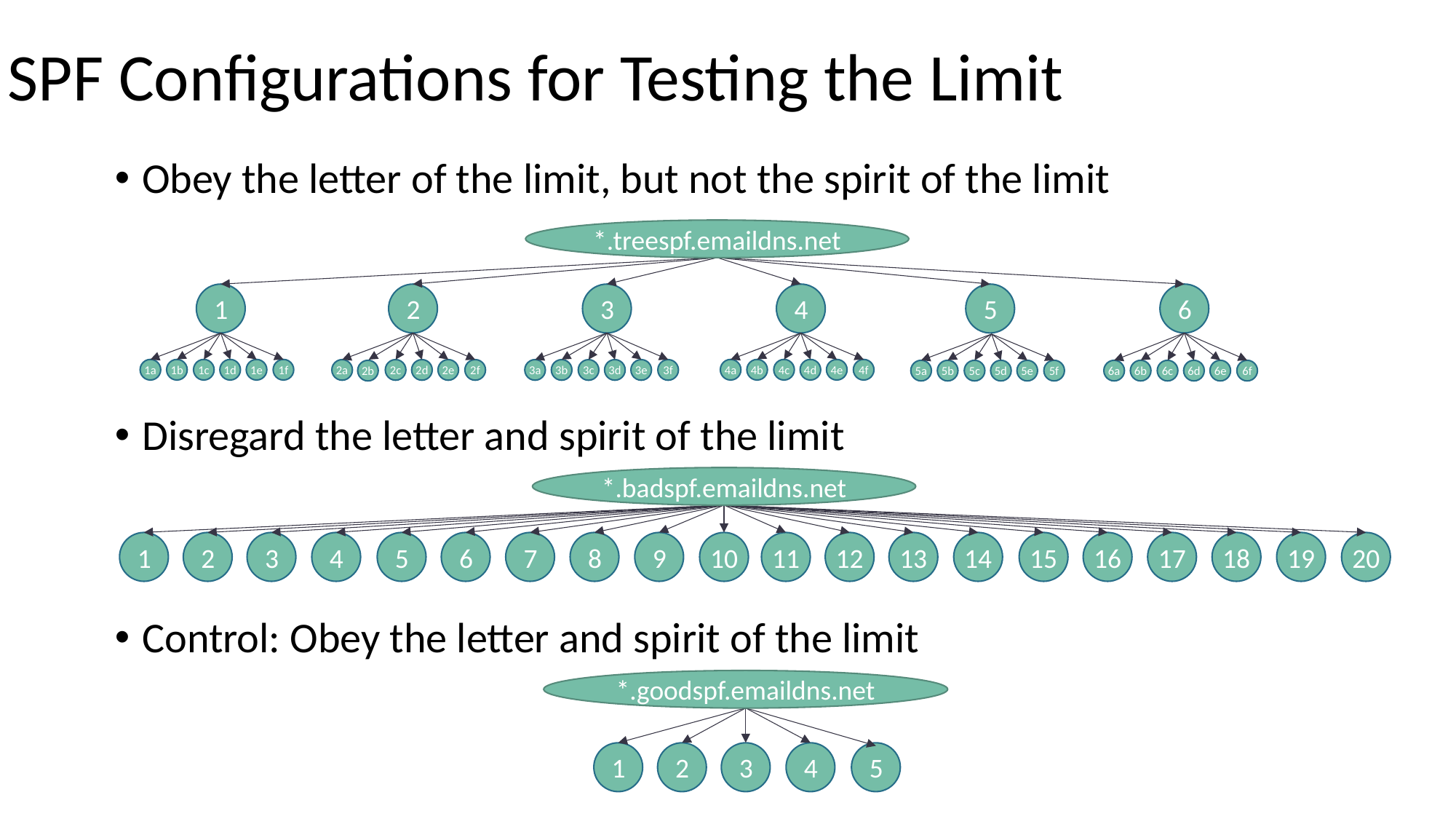

# SPF Configurations for Testing the Limit
Obey the letter of the limit, but not the spirit of the limit

Disregard the letter and spirit of the limit

Control: Obey the letter and spirit of the limit
*.treespf.emaildns.net
1
2
5
3
6
4
1a
1b
1c
1d
1e
1f
4a
4b
4c
4d
4e
4f
2a
2c
2d
2e
2f
2b
3a
3b
3d
3e
3f
3c
5a
5b
5c
5d
5e
5f
6a
6b
6c
6d
6e
6f
*.badspf.emaildns.net
1
2
3
4
11
12
5
6
13
7
14
8
9
15
16
17
18
19
10
20
*.goodspf.emaildns.net
1
2
3
4
5